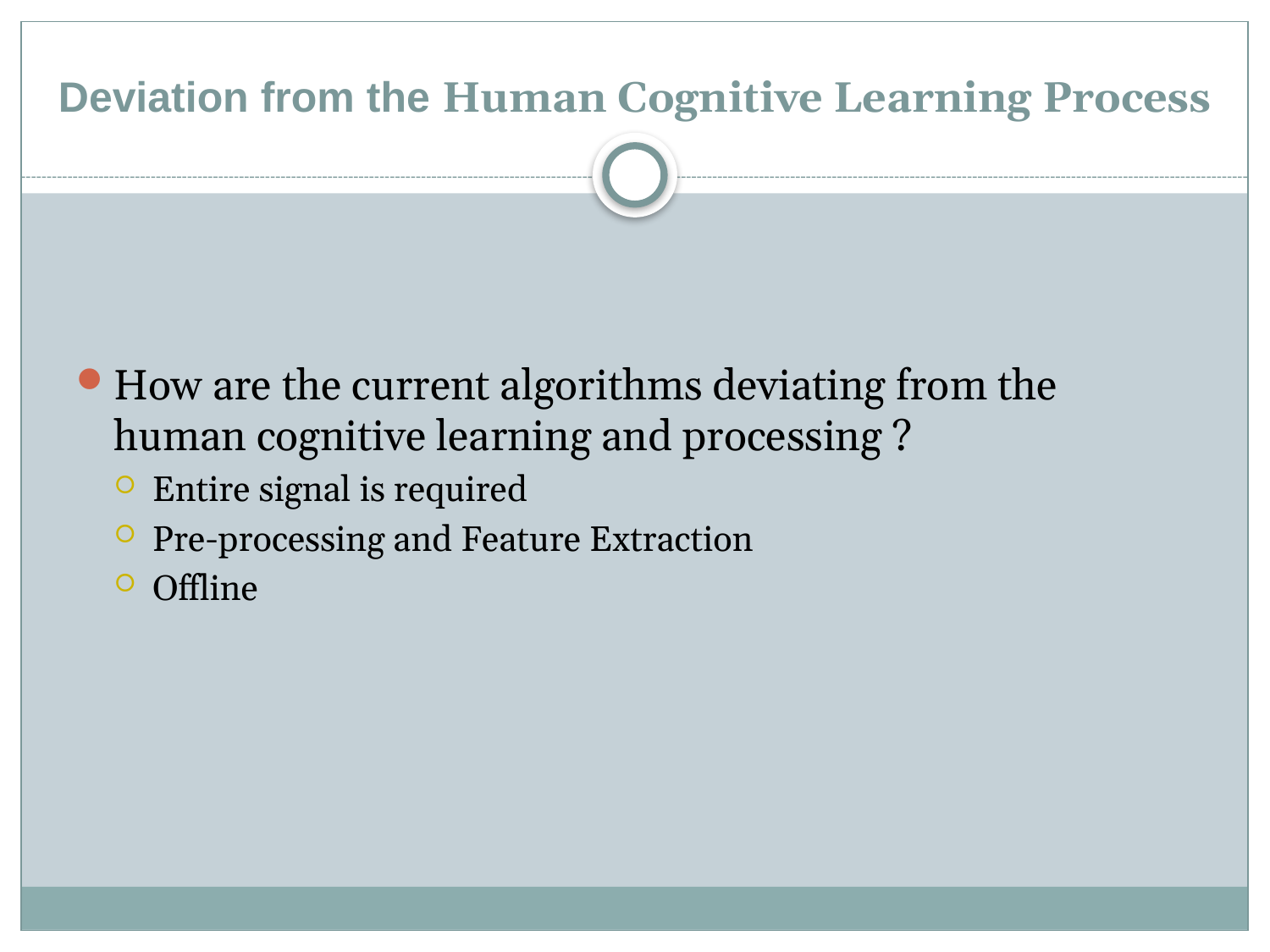

# Deviation from the Human Cognitive Learning Process
How are the current algorithms deviating from the human cognitive learning and processing ?
Entire signal is required
Pre-processing and Feature Extraction
Offline